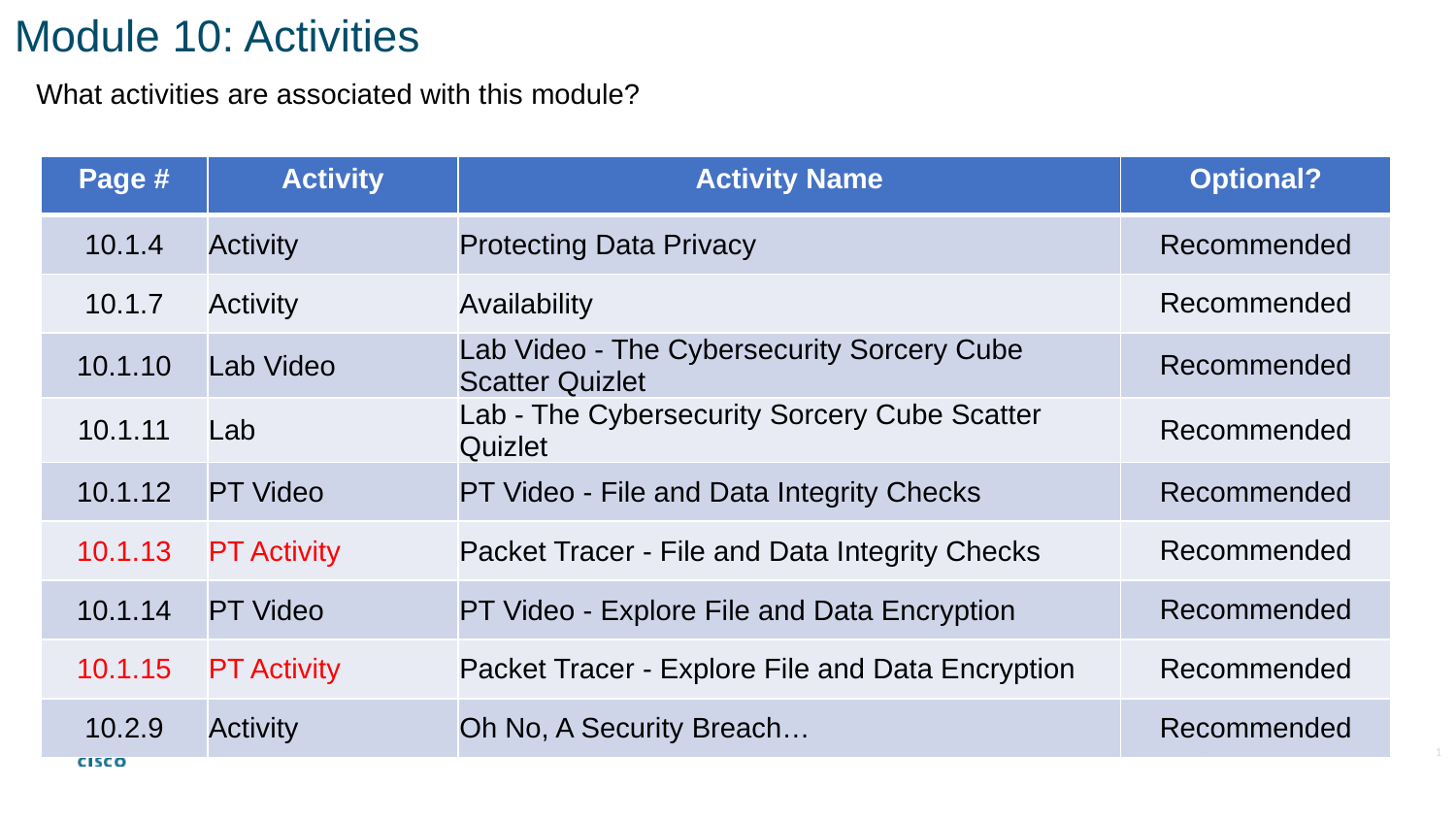

Module 10: Activities
What activities are associated with this module?
| Page # | Activity | Activity Name | Optional? |
| --- | --- | --- | --- |
| 10.1.4 | Activity | Protecting Data Privacy | Recommended |
| 10.1.7 | Activity | Availability | Recommended |
| 10.1.10 | Lab Video | Lab Video - The Cybersecurity Sorcery Cube Scatter Quizlet | Recommended |
| 10.1.11 | Lab | Lab - The Cybersecurity Sorcery Cube Scatter Quizlet | Recommended |
| 10.1.12 | PT Video | PT Video - File and Data Integrity Checks | Recommended |
| 10.1.13 | PT Activity | Packet Tracer - File and Data Integrity Checks | Recommended |
| 10.1.14 | PT Video | PT Video - Explore File and Data Encryption | Recommended |
| 10.1.15 | PT Activity | Packet Tracer - Explore File and Data Encryption | Recommended |
| 10.2.9 | Activity | Oh No, A Security Breach… | Recommended |
1